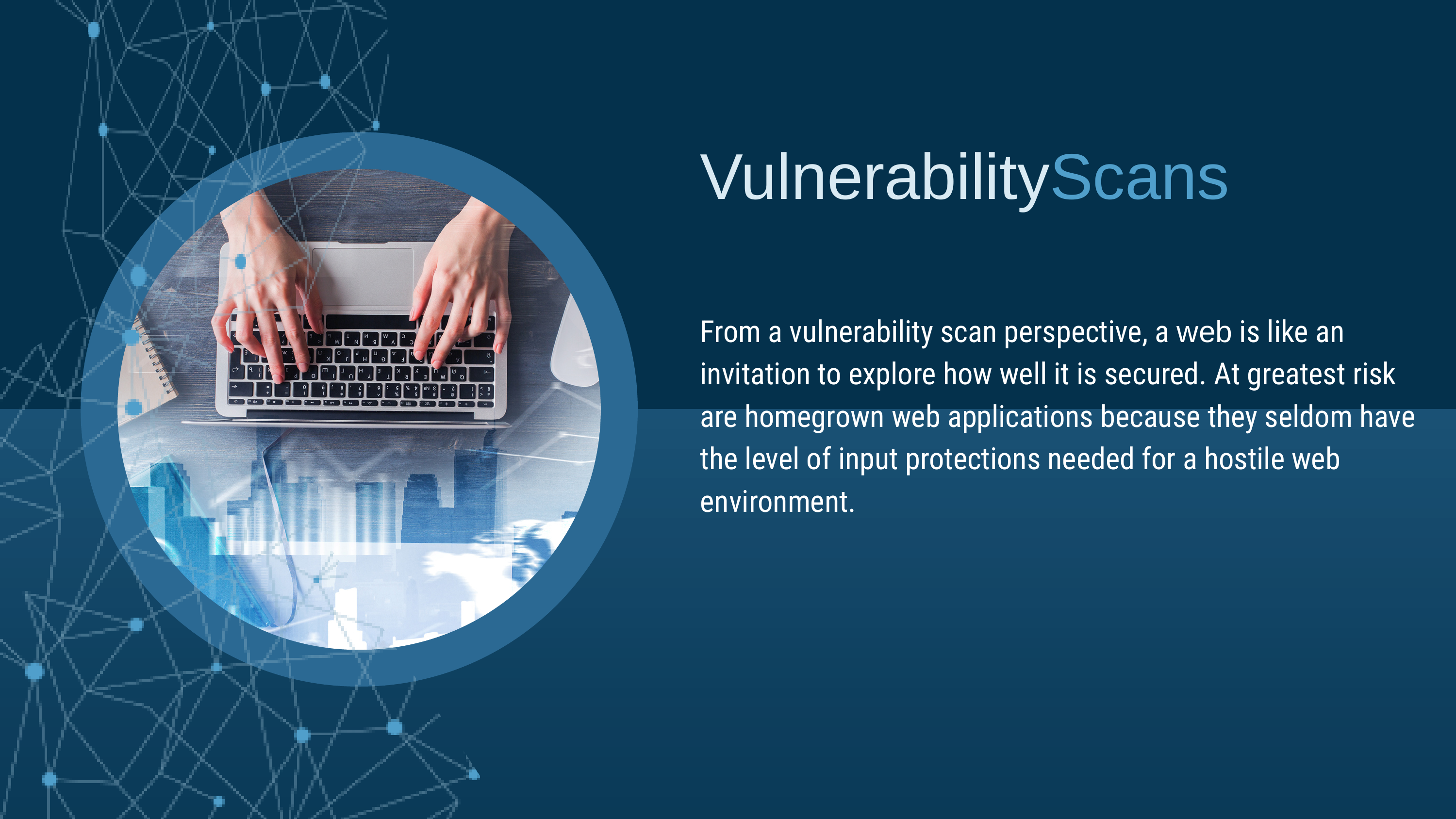

Vulnerability
Scans

From a vulnerability scan perspective, a web is like an invitation to explore how well it is secured. At greatest risk are homegrown web applications because they seldom have the level of input protections needed for a hostile web environment.